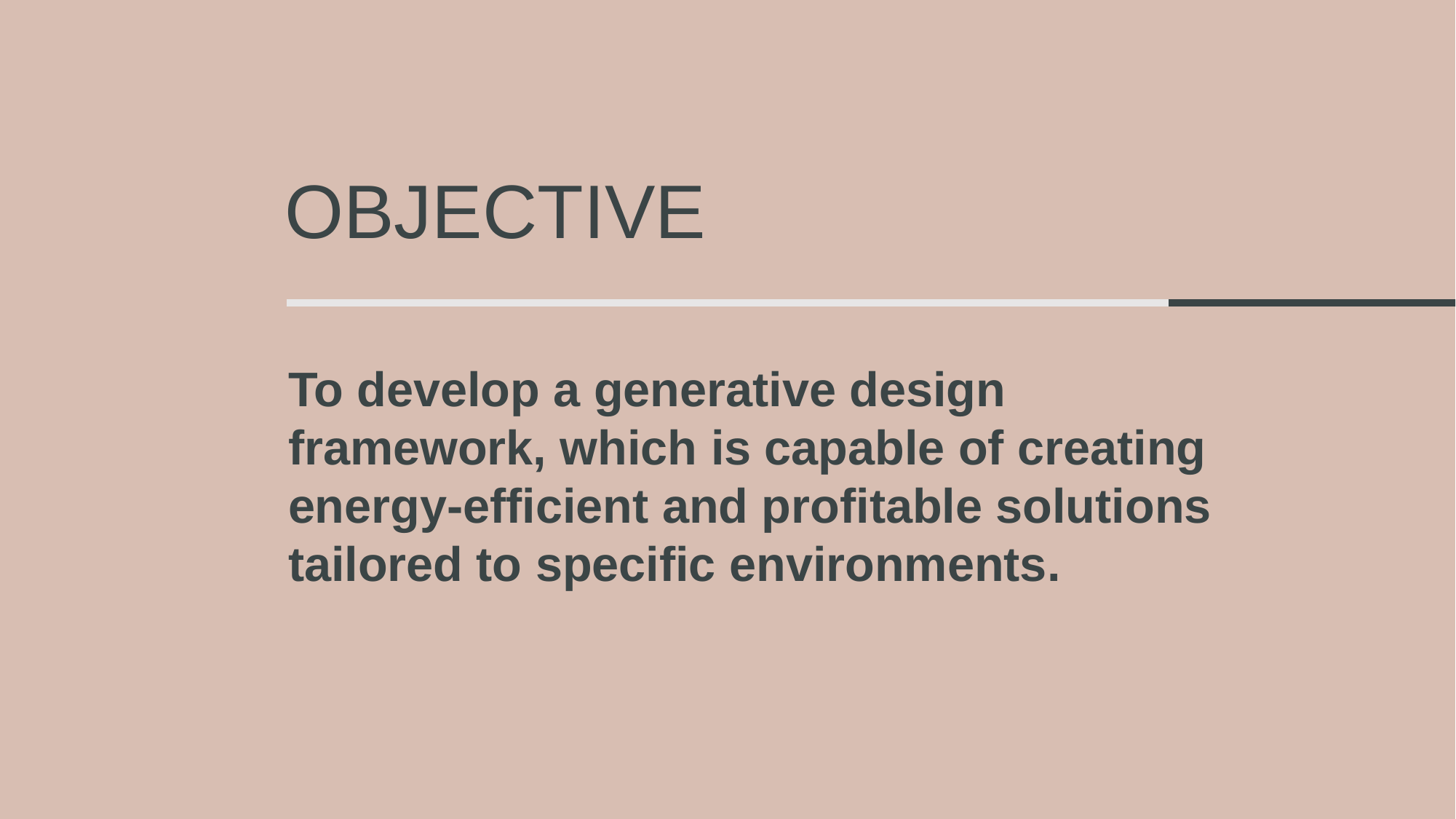

# Objective
To develop a generative design framework, which is capable of creating energy-efficient and profitable solutions tailored to specific environments.